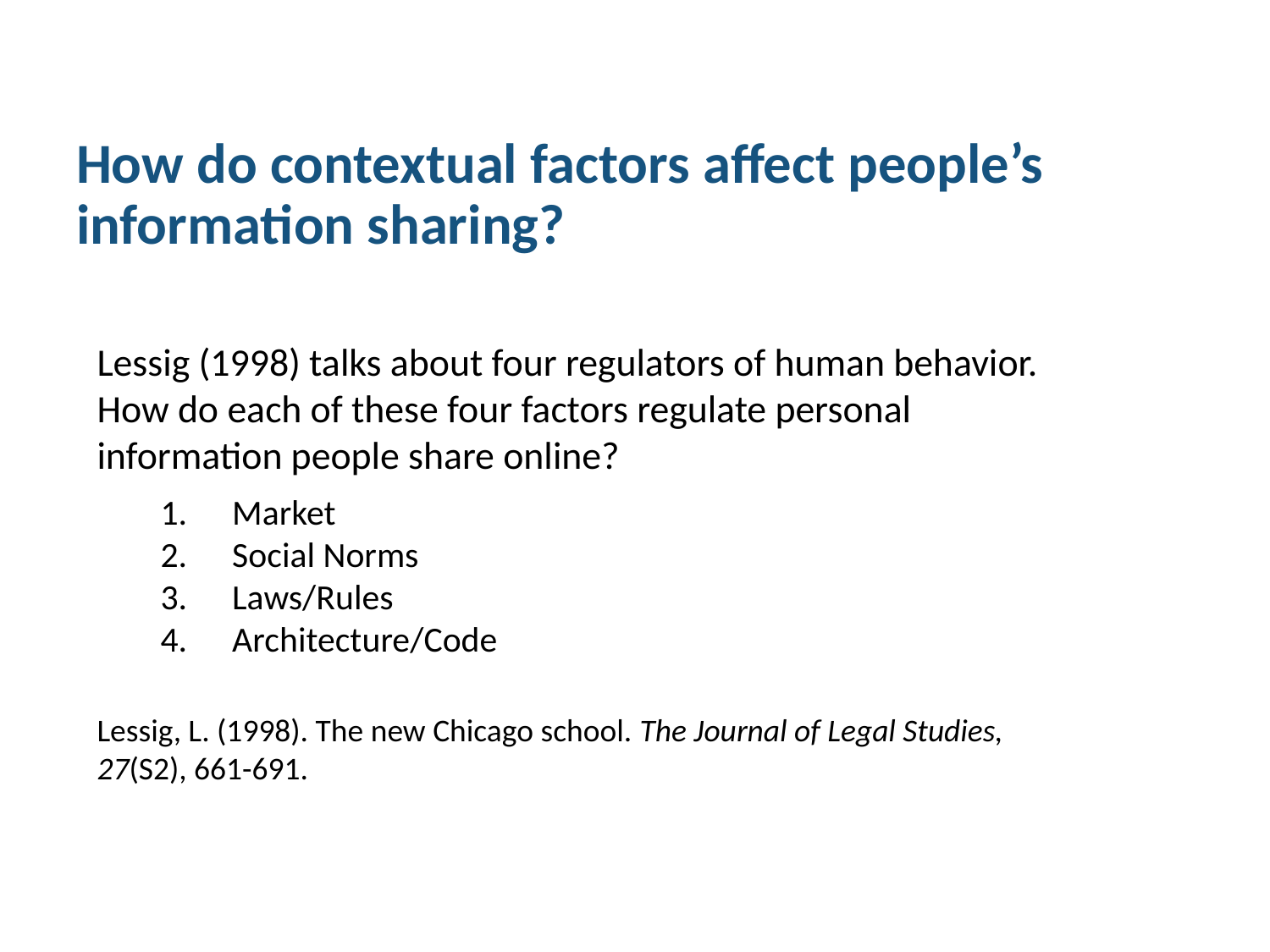

# How do contextual factors affect people’s information sharing?
Lessig (1998) talks about four regulators of human behavior. How do each of these four factors regulate personal information people share online?

Market
Social Norms
Laws/Rules
Architecture/Code

Lessig, L. (1998). The new Chicago school. The Journal of Legal Studies, 27(S2), 661-691.